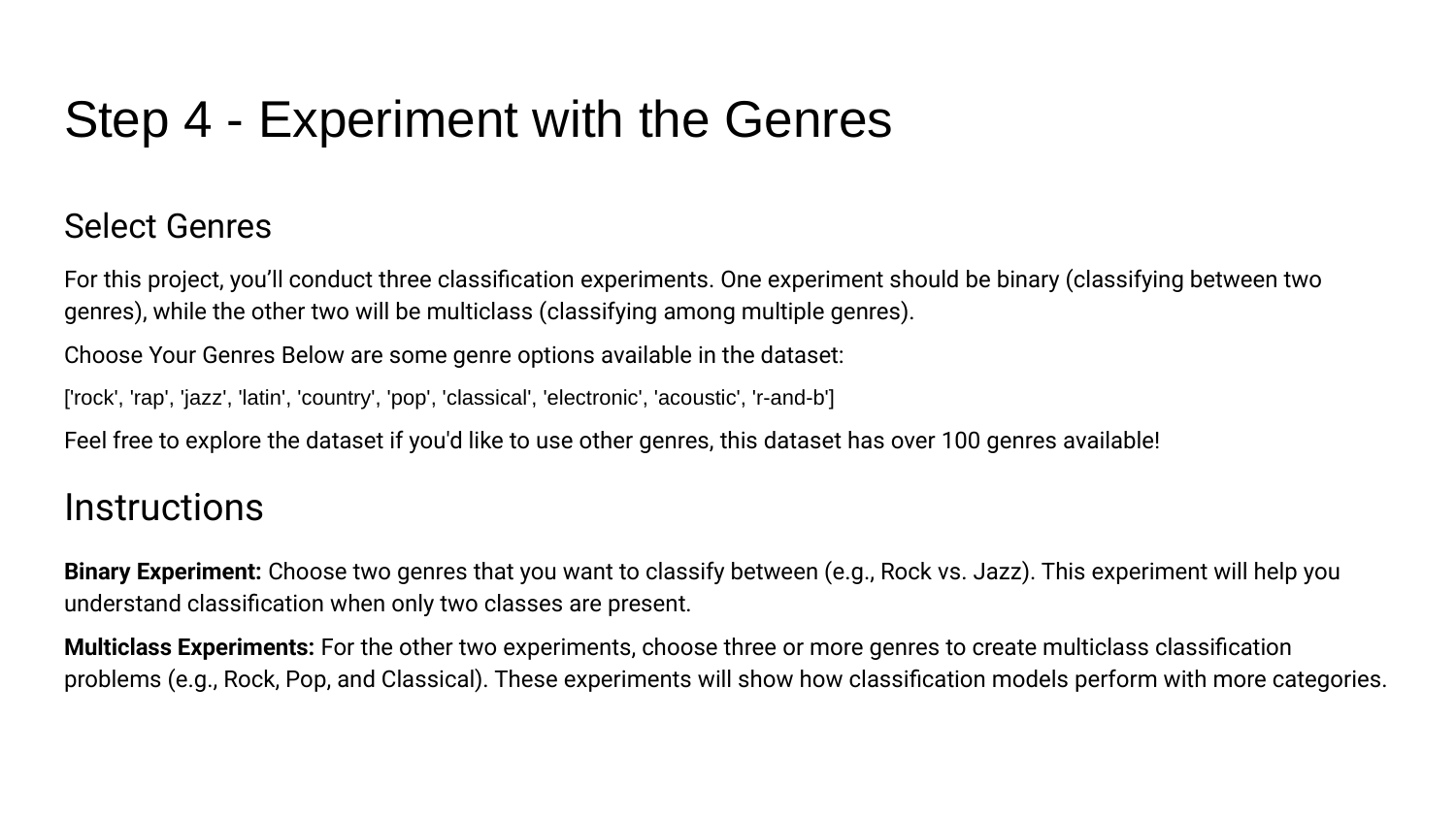

# Step 4 - Experiment with the Genres
Select Genres
For this project, you’ll conduct three classification experiments. One experiment should be binary (classifying between two genres), while the other two will be multiclass (classifying among multiple genres).
Choose Your Genres Below are some genre options available in the dataset:
['rock', 'rap', 'jazz', 'latin', 'country', 'pop', 'classical', 'electronic', 'acoustic', 'r-and-b']
Feel free to explore the dataset if you'd like to use other genres, this dataset has over 100 genres available!
Instructions
Binary Experiment: Choose two genres that you want to classify between (e.g., Rock vs. Jazz). This experiment will help you understand classification when only two classes are present.
Multiclass Experiments: For the other two experiments, choose three or more genres to create multiclass classification problems (e.g., Rock, Pop, and Classical). These experiments will show how classification models perform with more categories.